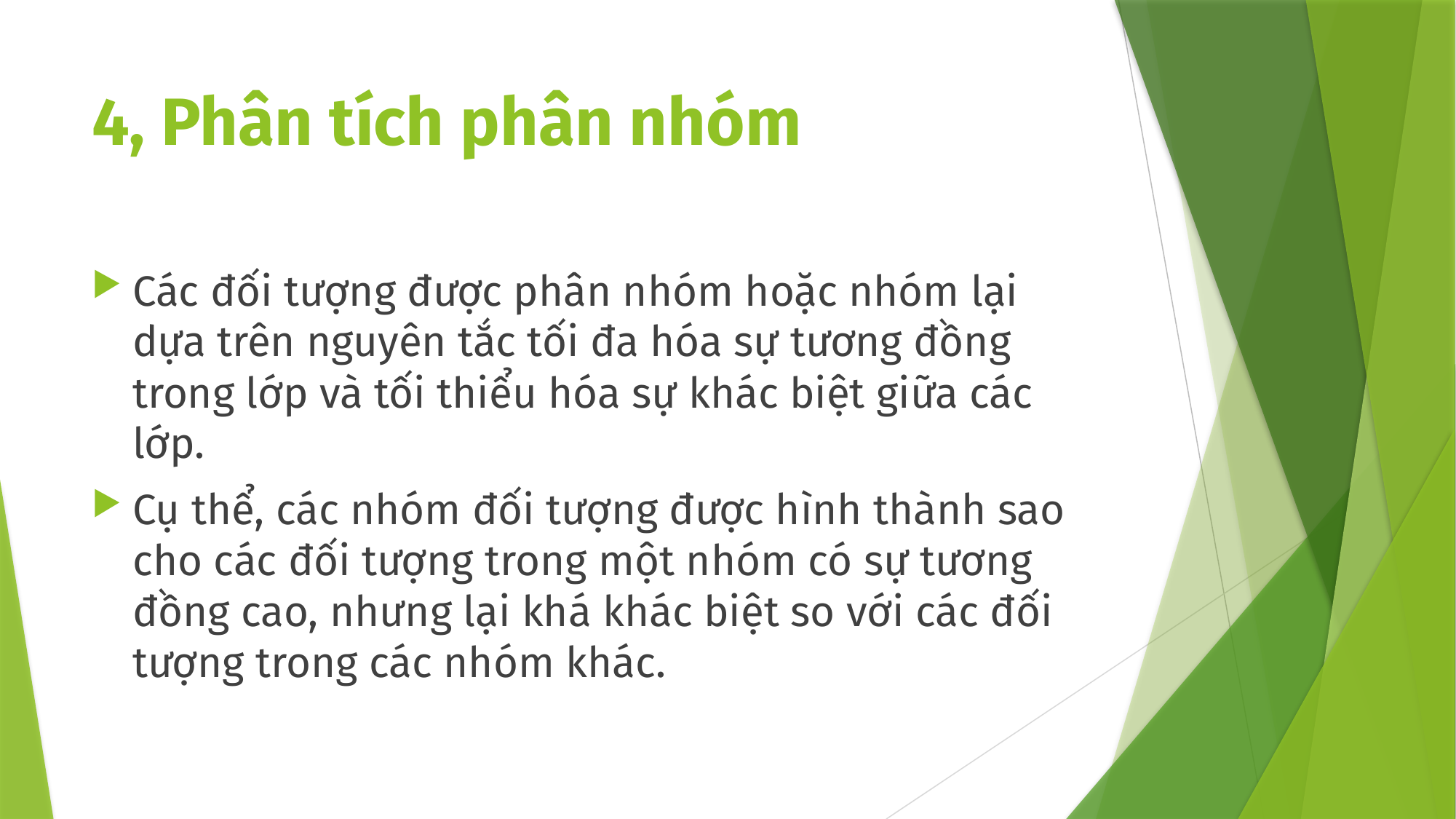

# 4, Phân tích phân nhóm
Các đối tượng được phân nhóm hoặc nhóm lại dựa trên nguyên tắc tối đa hóa sự tương đồng trong lớp và tối thiểu hóa sự khác biệt giữa các lớp.
Cụ thể, các nhóm đối tượng được hình thành sao cho các đối tượng trong một nhóm có sự tương đồng cao, nhưng lại khá khác biệt so với các đối tượng trong các nhóm khác.